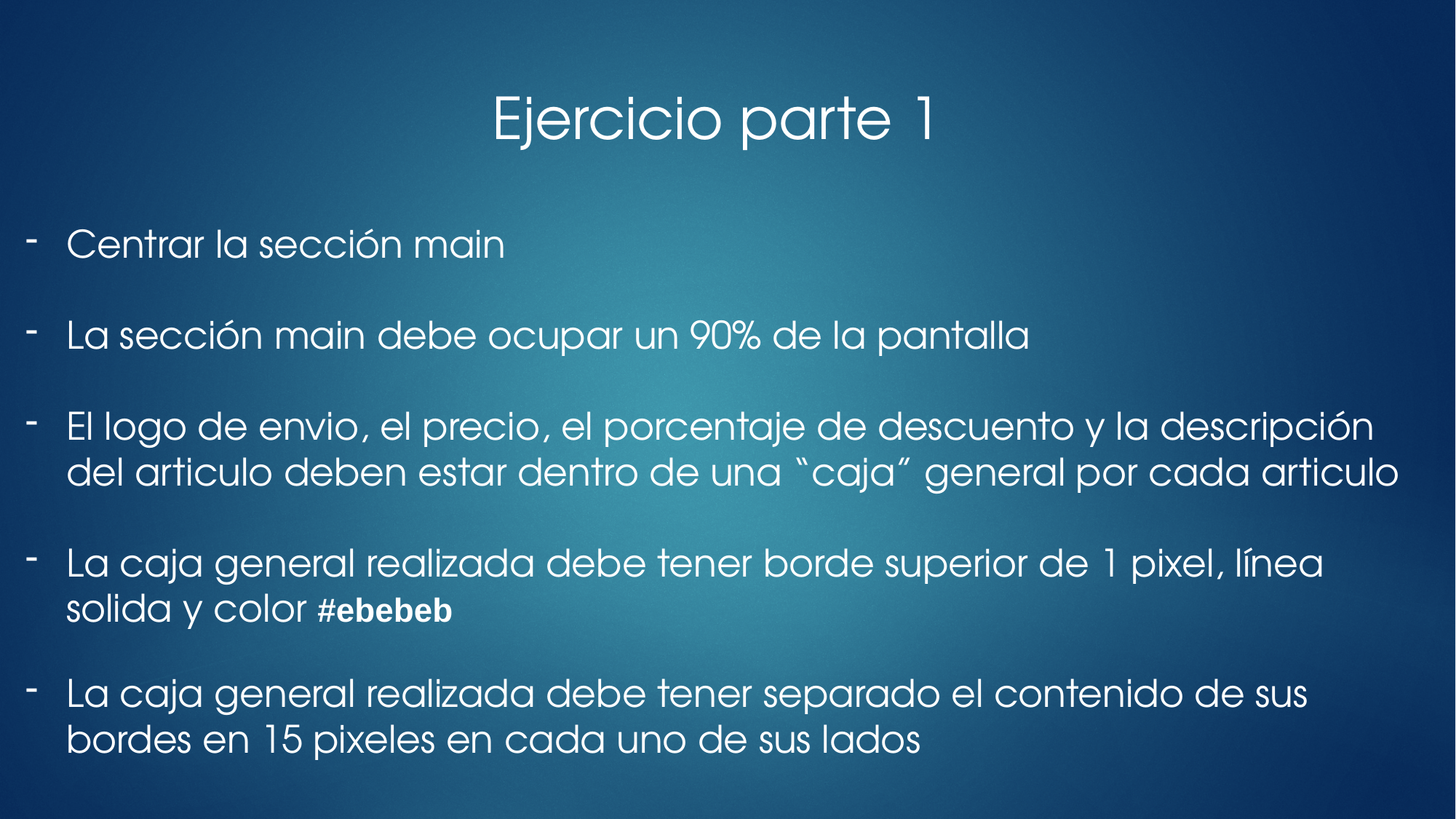

Ejercicio parte 1

Centrar la sección main
La sección main debe ocupar un 90% de la pantalla
El logo de envio, el precio, el porcentaje de descuento y la descripción del articulo deben estar dentro de una “caja” general por cada articulo
La caja general realizada debe tener borde superior de 1 pixel, línea solida y color #ebebeb
La caja general realizada debe tener separado el contenido de sus bordes en 15 pixeles en cada uno de sus lados